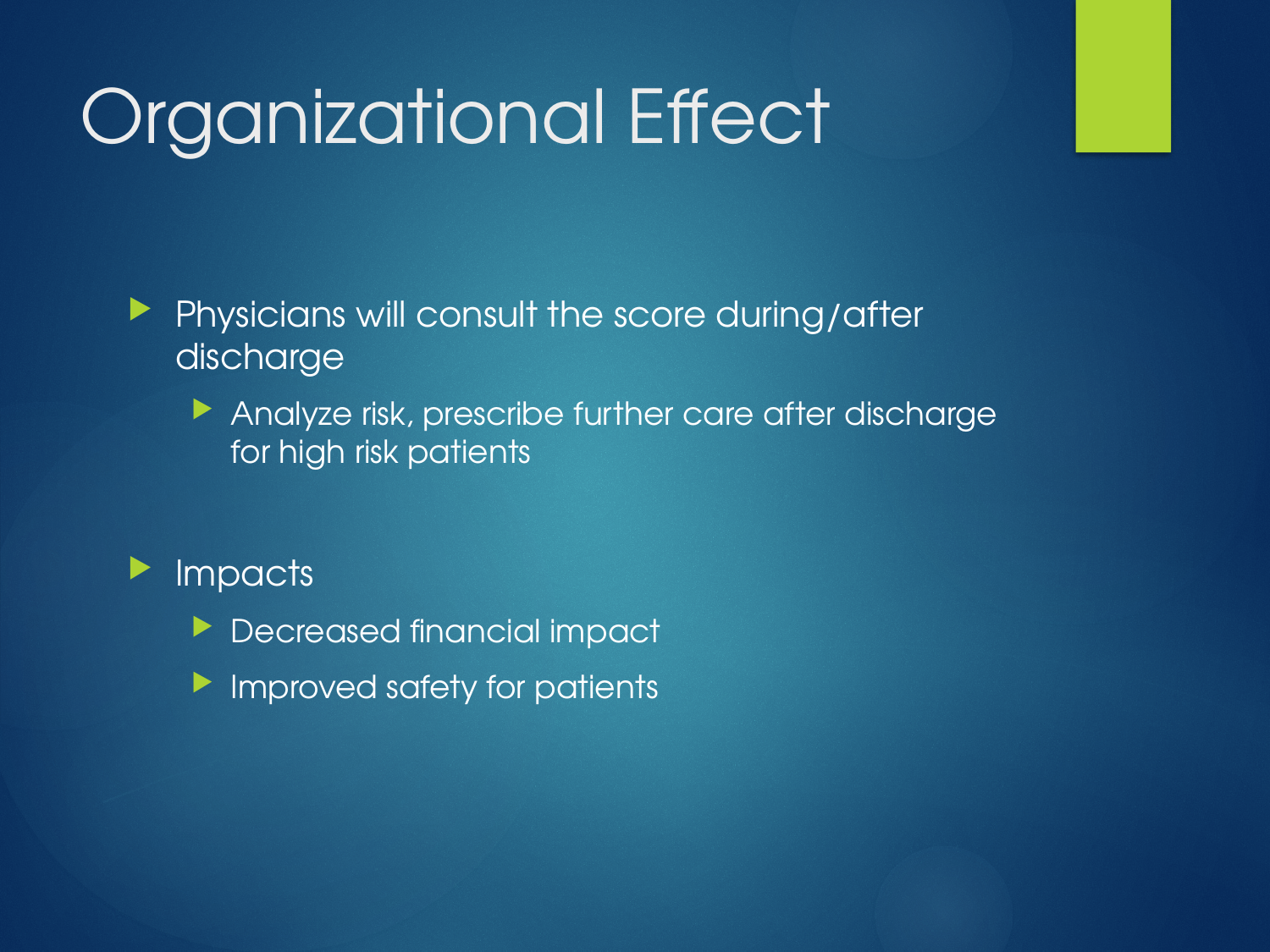

# Organizational Effect
Physicians will consult the score during/after discharge
Analyze risk, prescribe further care after discharge for high risk patients

Impacts
Decreased financial impact
Improved safety for patients